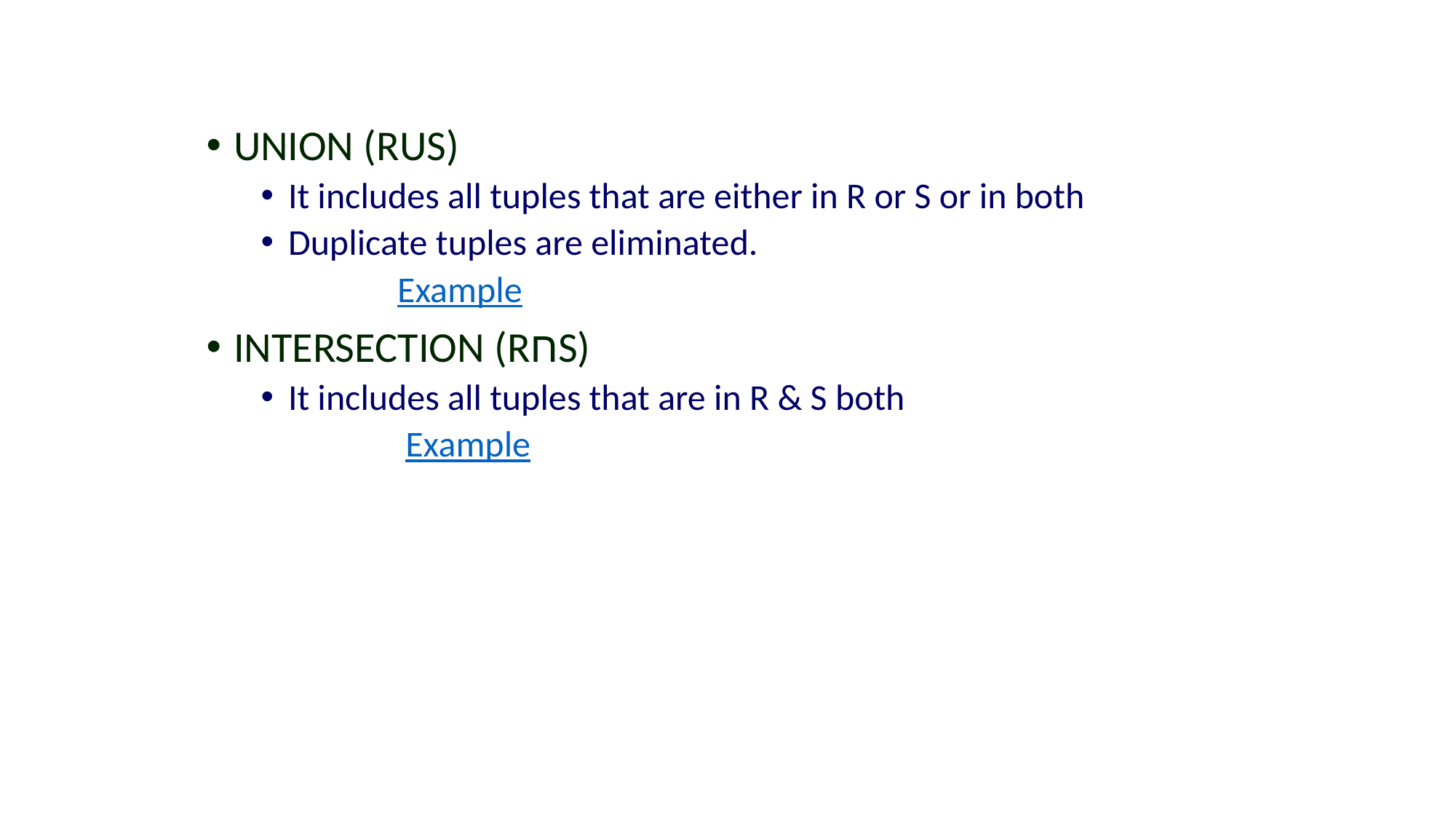

#
UNION (RUS)
It includes all tuples that are either in R or S or in both
Duplicate tuples are eliminated.
		Example
INTERSECTION (RחS)
It includes all tuples that are in R & S both
		 Example